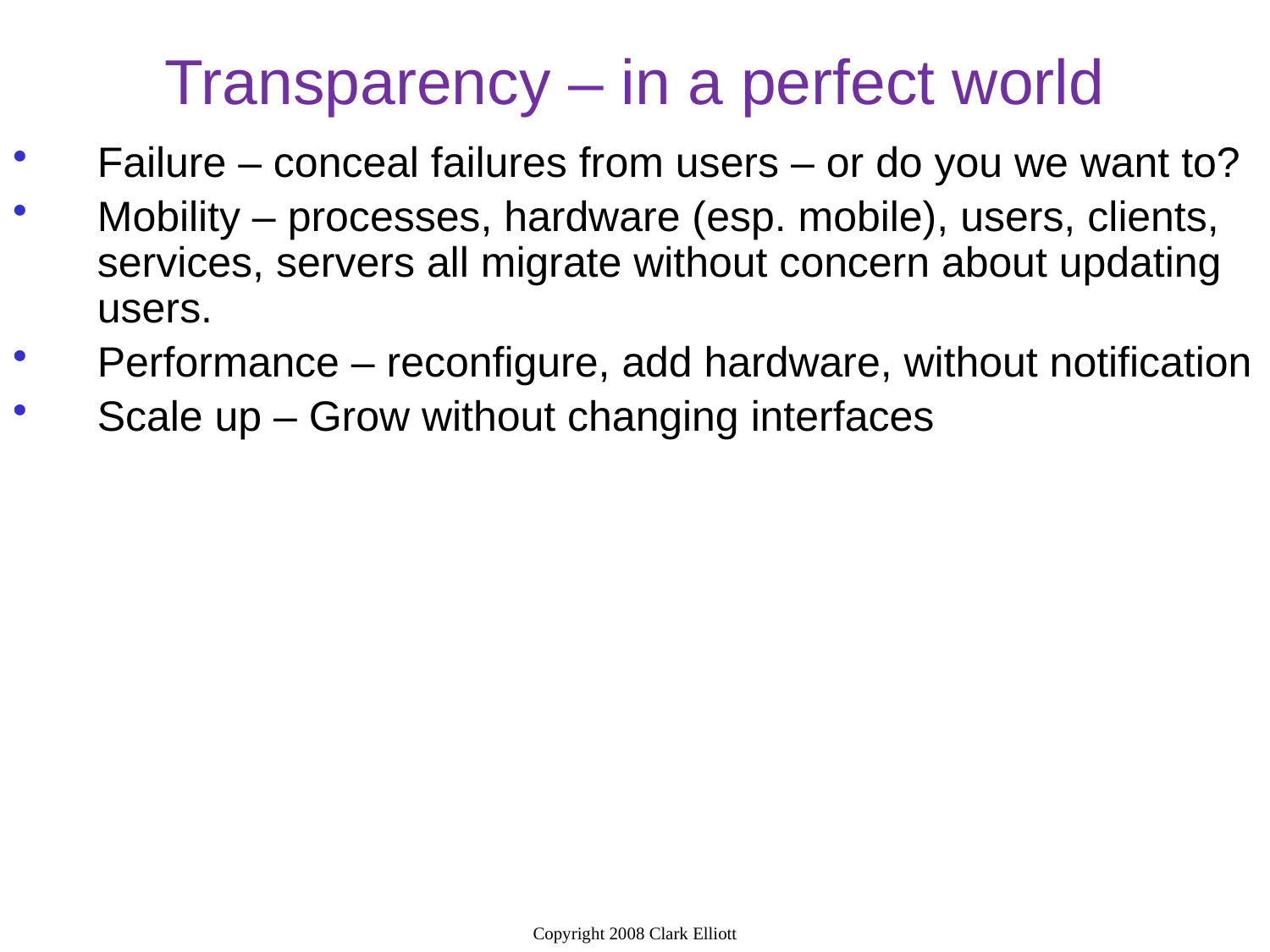

# Transparency – in a perfect world
Failure – conceal failures from users – or do you we want to?
Mobility – processes, hardware (esp. mobile), users, clients, services, servers all migrate without concern about updating users.
Performance – reconfigure, add hardware, without notification
Scale up – Grow without changing interfaces
Copyright 2008 Clark Elliott